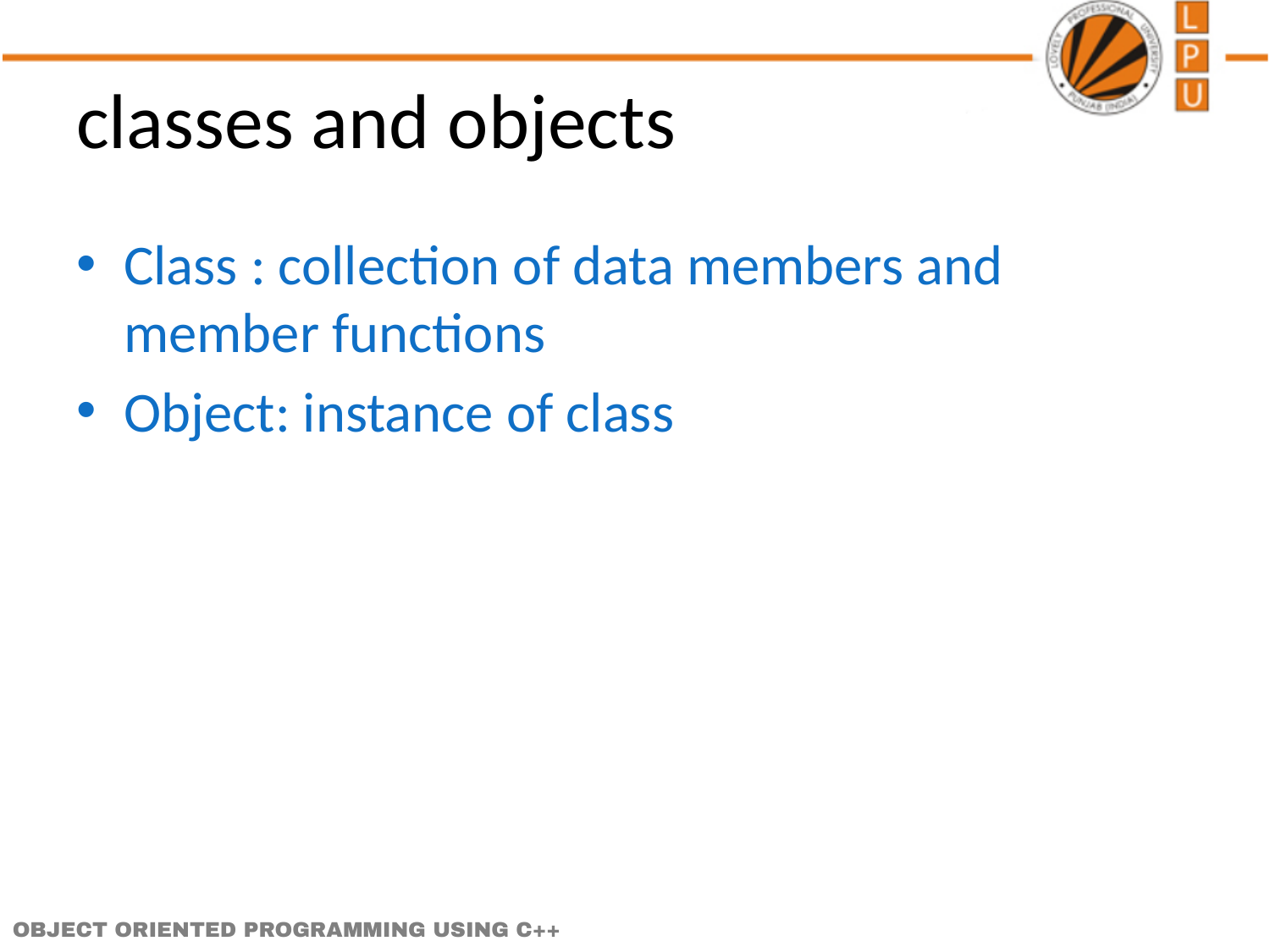

# classes and objects
Class : collection of data members and member functions
Object: instance of class